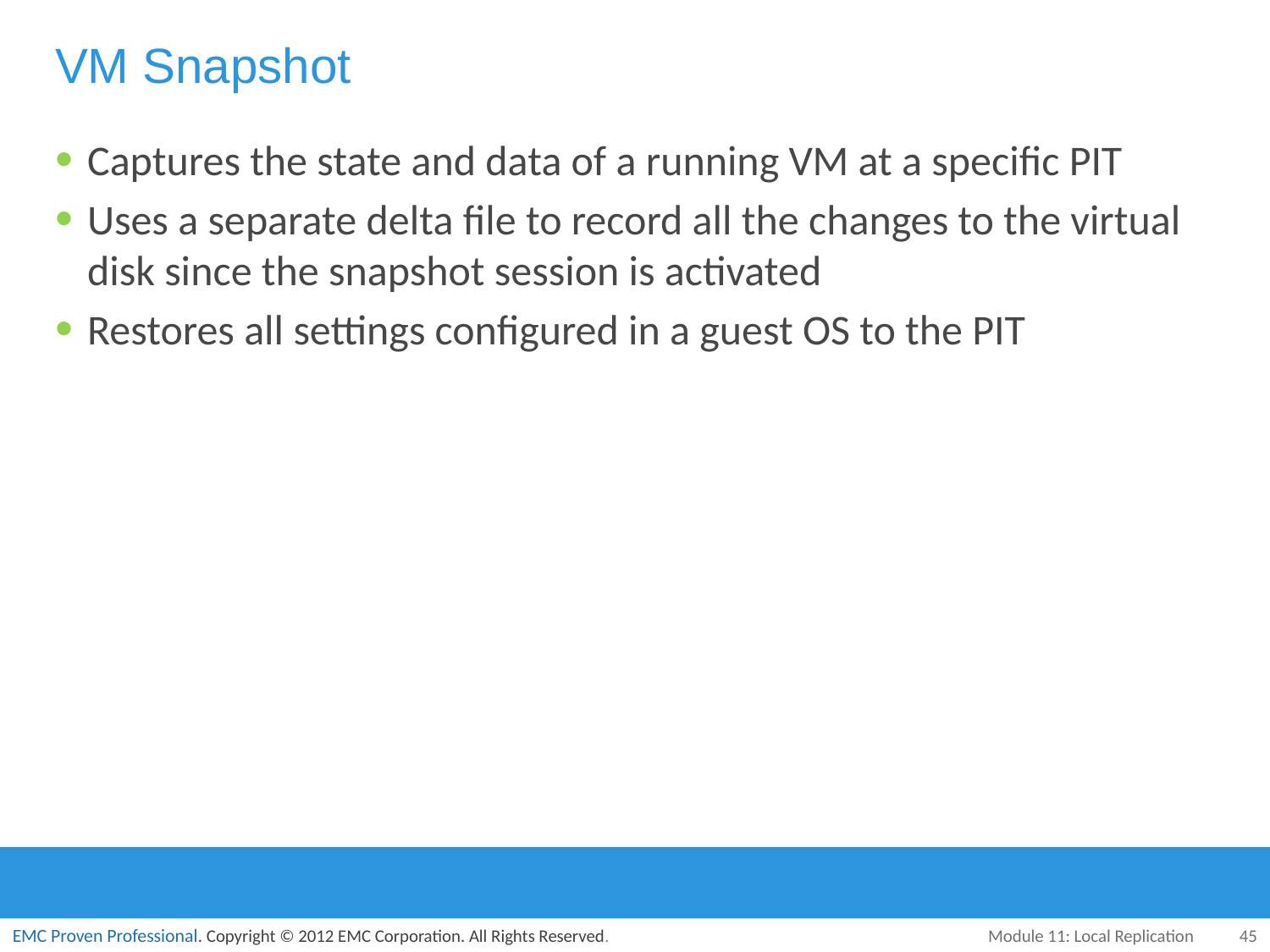

# VM Snapshot
Captures the state and data of a running VM at a specific PIT
Uses a separate delta file to record all the changes to the virtual disk since the snapshot session is activated
Restores all settings configured in a guest OS to the PIT
Module 11: Local Replication
45